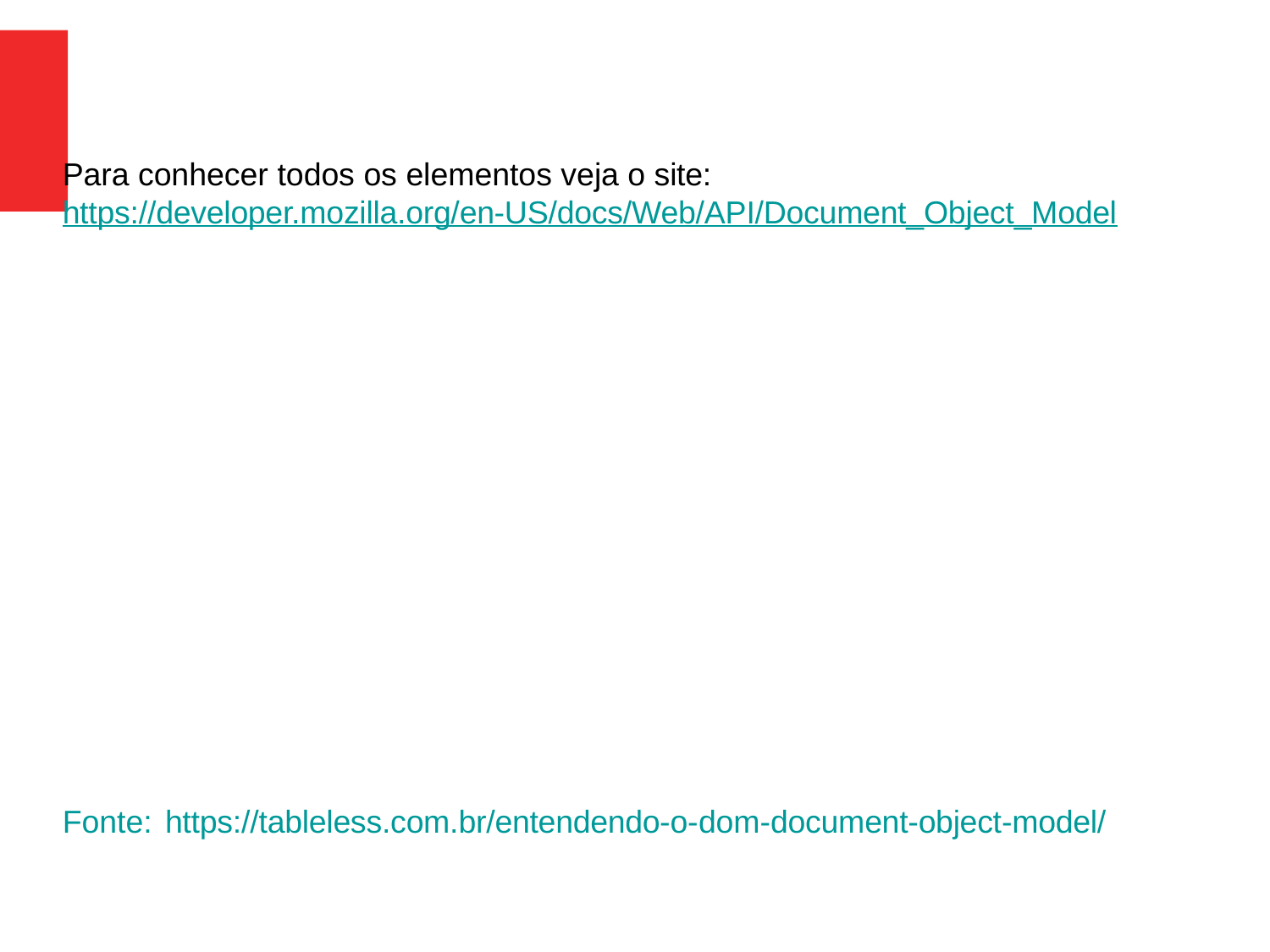

Para conhecer todos os elementos veja o site: https://developer.mozilla.org/en-US/docs/Web/API/Document_Object_Model
Fonte: https://tableless.com.br/entendendo-o-dom-document-object-model/